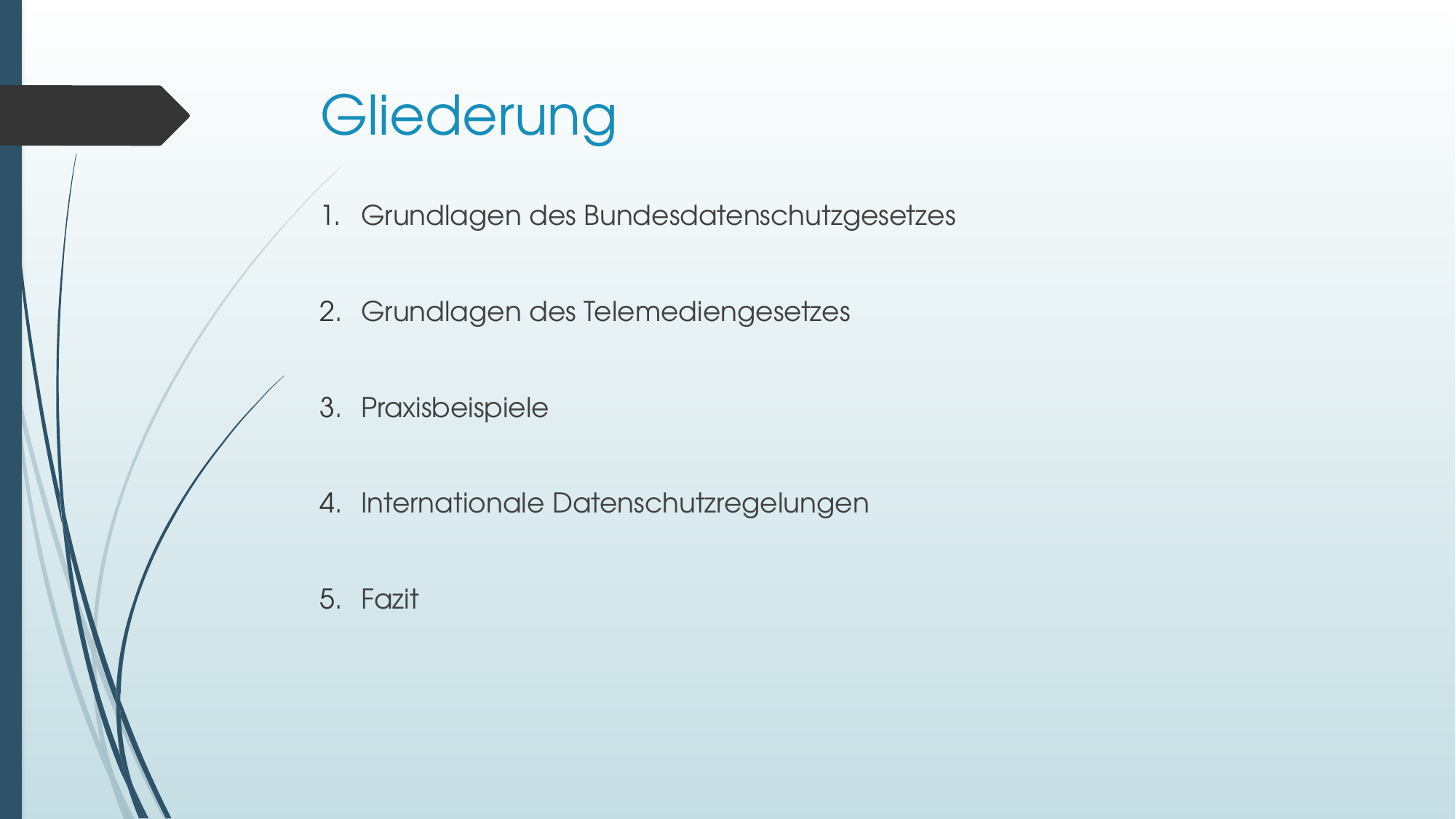

# Gliederung
Grundlagen des Bundesdatenschutzgesetzes

Grundlagen des Telemediengesetzes

Praxisbeispiele

Internationale Datenschutzregelungen

Fazit